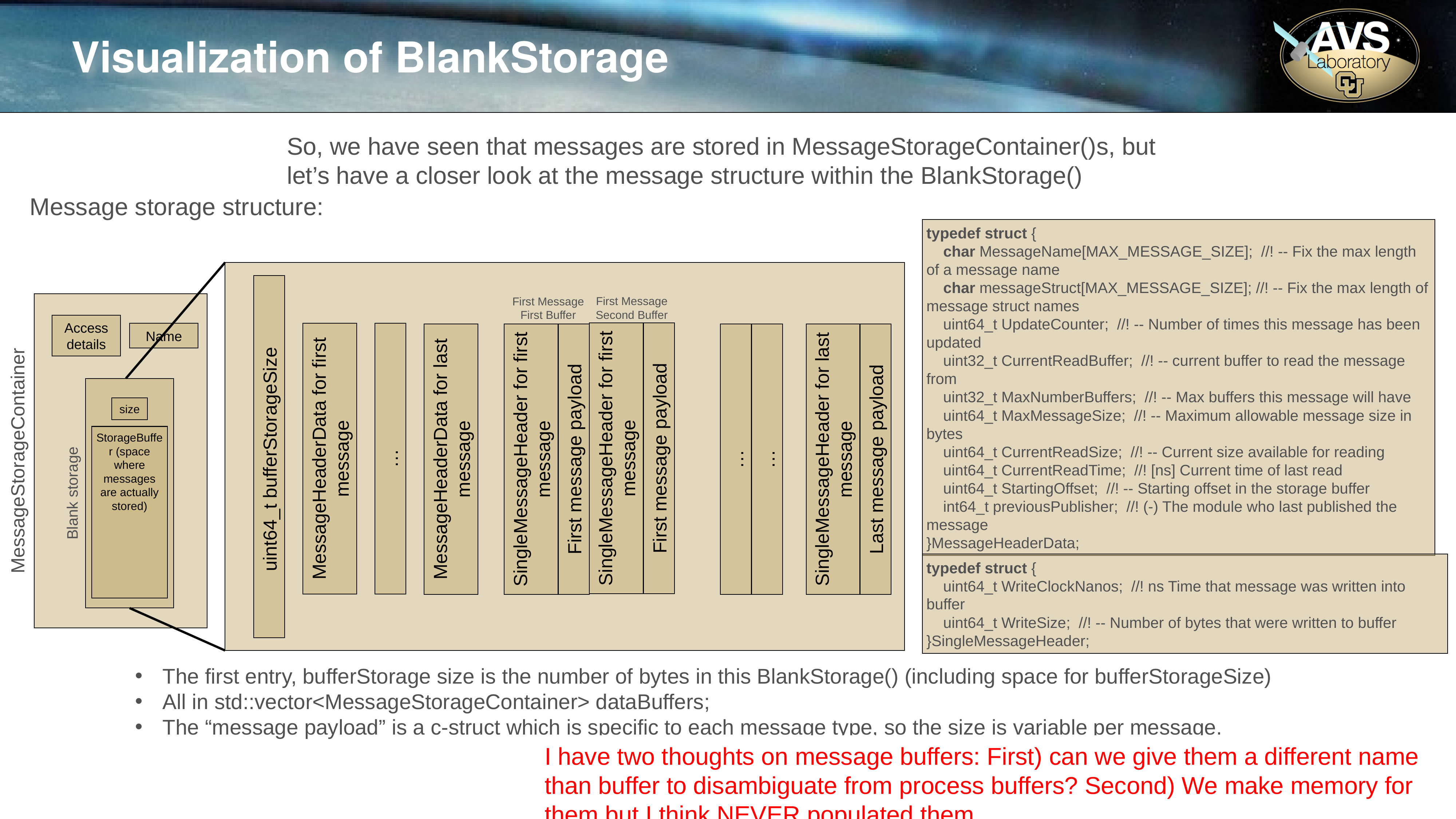

# Visualization of BlankStorage
So, we have seen that messages are stored in MessageStorageContainer()s, but let’s have a closer look at the message structure within the BlankStorage()
Message storage structure:
typedef struct {
    char MessageName[MAX_MESSAGE_SIZE];  //! -- Fix the max length of a message name
    char messageStruct[MAX_MESSAGE_SIZE]; //! -- Fix the max length of message struct names
    uint64_t UpdateCounter;  //! -- Number of times this message has been updated
    uint32_t CurrentReadBuffer;  //! -- current buffer to read the message from
    uint32_t MaxNumberBuffers;  //! -- Max buffers this message will have
    uint64_t MaxMessageSize;  //! -- Maximum allowable message size in bytes
    uint64_t CurrentReadSize;  //! -- Current size available for reading
    uint64_t CurrentReadTime;  //! [ns] Current time of last read
    uint64_t StartingOffset;  //! -- Starting offset in the storage buffer
    int64_t previousPublisher;  //! (-) The module who last published the message
}MessageHeaderData;

First Message
Second Buffer
First Message
First Buffer

Access details
Name

size
SingleMessageHeader for first message
MessageHeaderData for first message
MessageHeaderData for last message
SingleMessageHeader for first message
SingleMessageHeader for last message
StorageBuffer (space where messages are actually stored)

uint64_t bufferStorageSize
First message payload
…
First message payload
…
…
Last message payload
MessageStorageContainer
Blank storage
typedef struct {
    uint64_t WriteClockNanos;  //! ns Time that message was written into buffer
    uint64_t WriteSize;  //! -- Number of bytes that were written to buffer
}SingleMessageHeader;
The first entry, bufferStorage size is the number of bytes in this BlankStorage() (including space for bufferStorageSize)
All in std::vector<MessageStorageContainer> dataBuffers;
The “message payload” is a c-struct which is specific to each message type, so the size is variable per message.
I have two thoughts on message buffers: First) can we give them a different name than buffer to disambiguate from process buffers? Second) We make memory for them but I think NEVER populated them